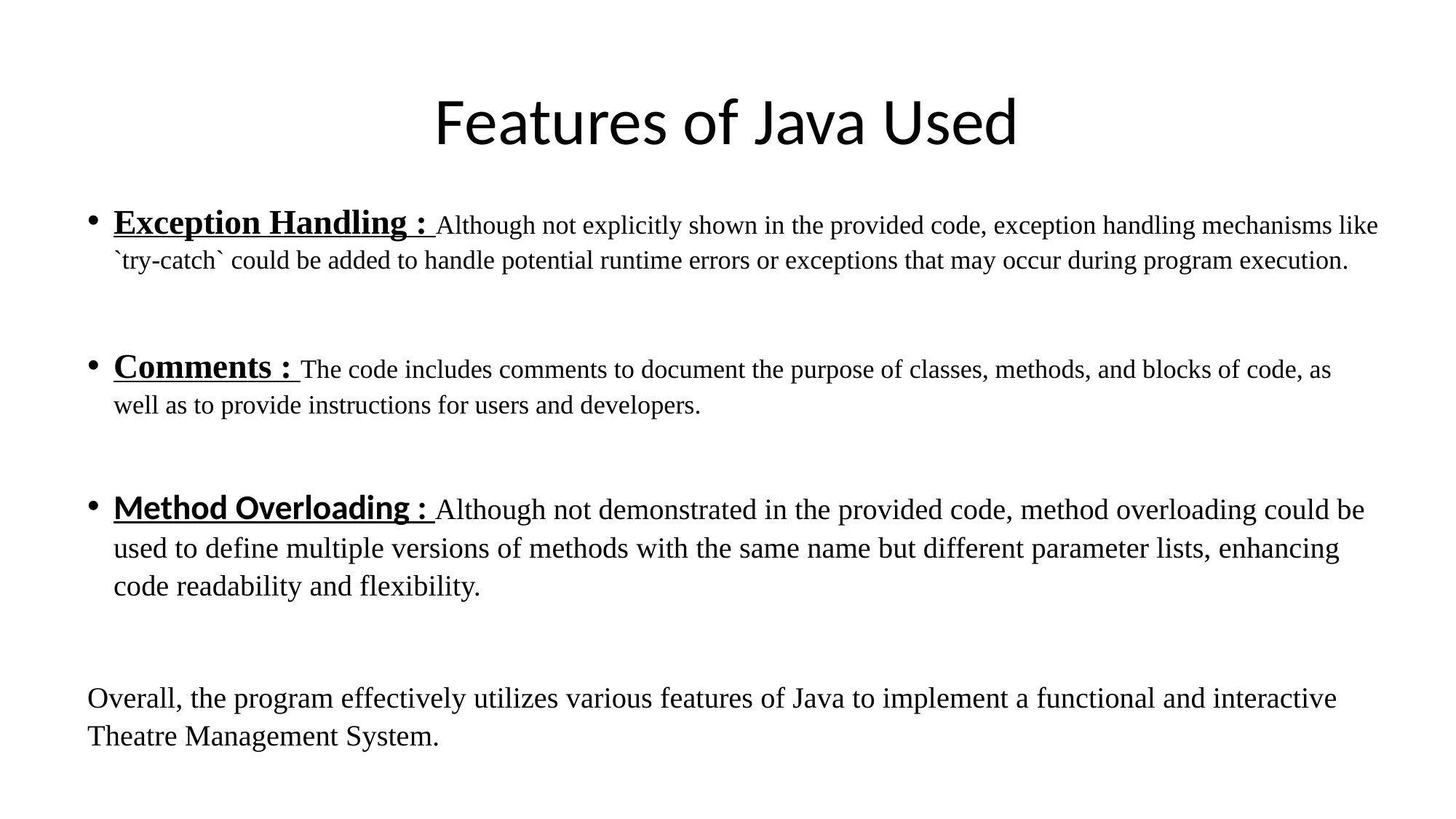

# Features of Java Used
Exception Handling : Although not explicitly shown in the provided code, exception handling mechanisms like `try-catch` could be added to handle potential runtime errors or exceptions that may occur during program execution.

Comments : The code includes comments to document the purpose of classes, methods, and blocks of code, as well as to provide instructions for users and developers.

Method Overloading : Although not demonstrated in the provided code, method overloading could be used to define multiple versions of methods with the same name but different parameter lists, enhancing code readability and flexibility.

Overall, the program effectively utilizes various features of Java to implement a functional and interactive Theatre Management System.